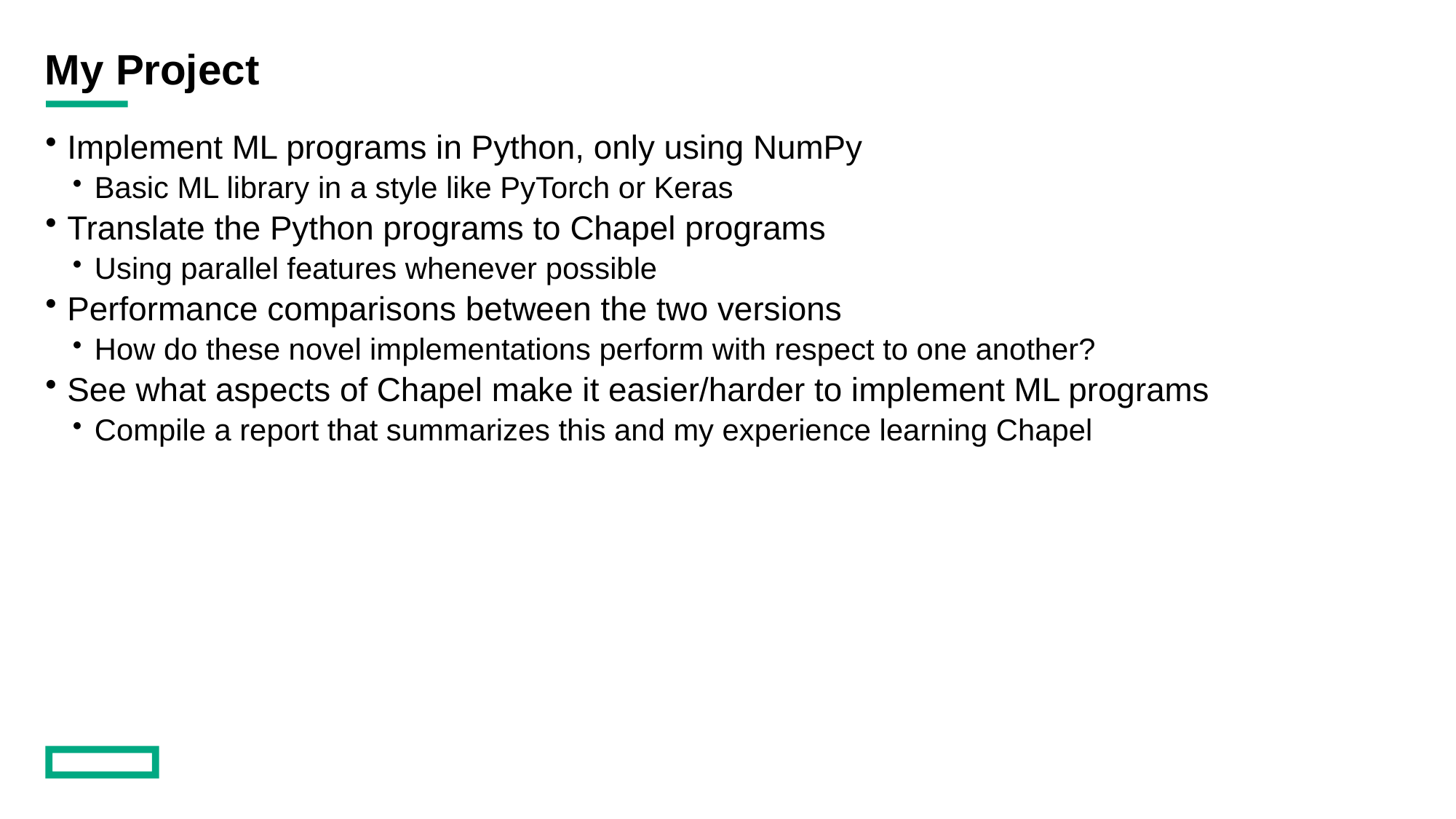

# My Project
Implement ML programs in Python, only using NumPy
Basic ML library in a style like PyTorch or Keras
Translate the Python programs to Chapel programs
Using parallel features whenever possible
Performance comparisons between the two versions
How do these novel implementations perform with respect to one another?
See what aspects of Chapel make it easier/harder to implement ML programs
Compile a report that summarizes this and my experience learning Chapel